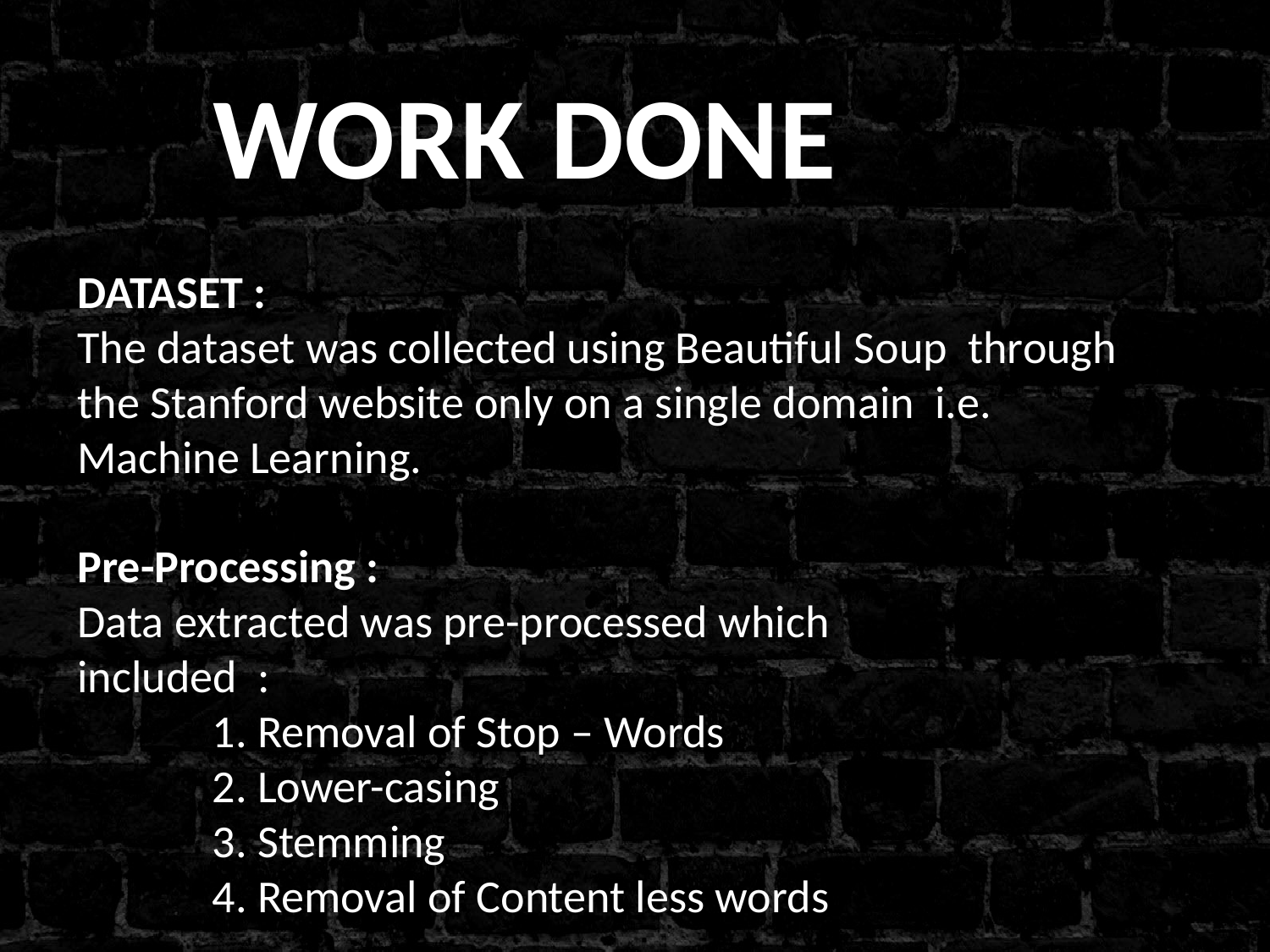

WORK DONE
DATASET :
The dataset was collected using Beautiful Soup  through the Stanford website only on a single domain  i.e. Machine Learning.

Pre-Processing :
Data extracted was pre-processed which 		     included  :
             1. Removal of Stop – Words
             2. Lower-casing
             3. Stemming
             4. Removal of Content less words